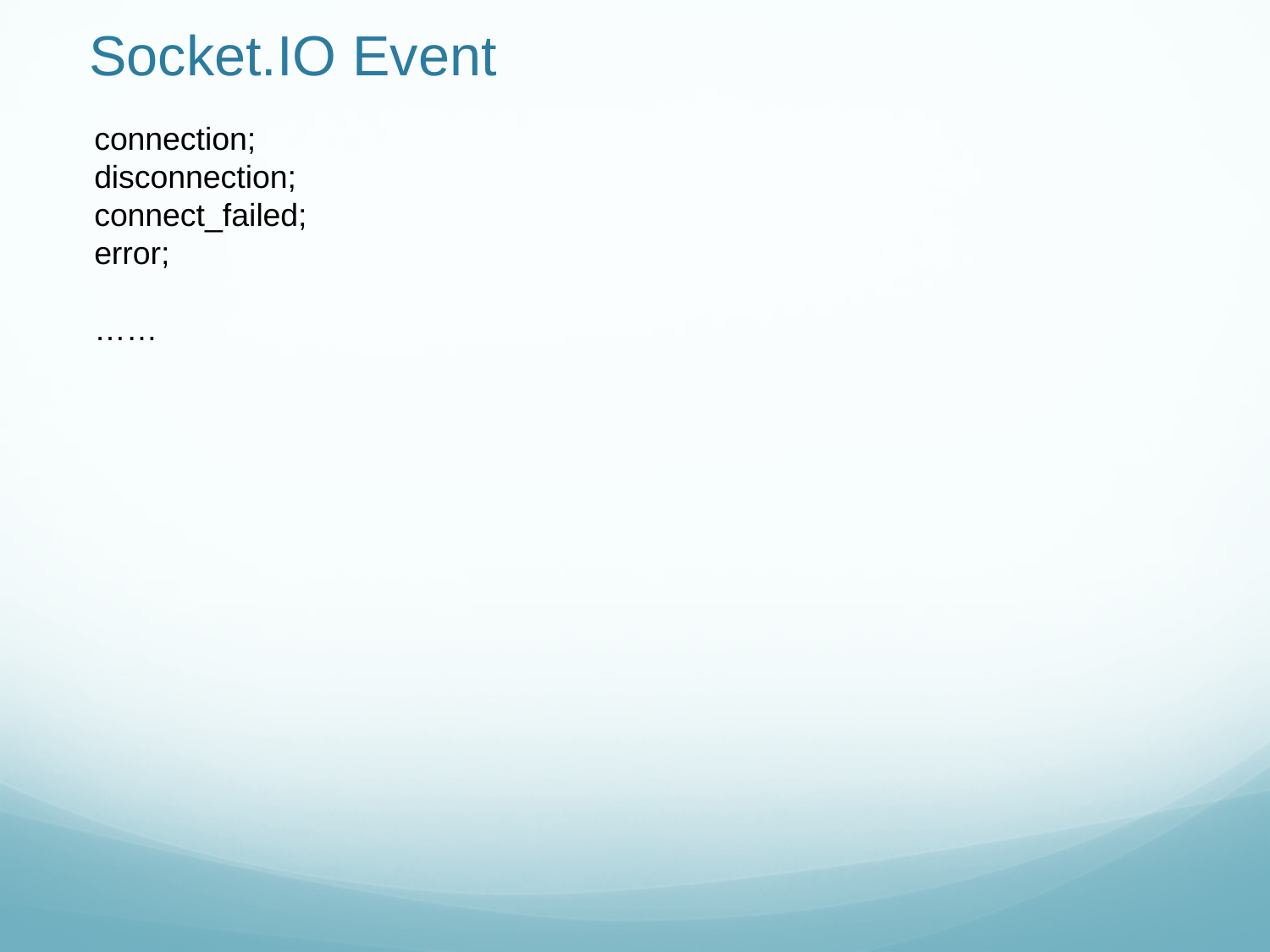

# Socket.IO Event
connection;
disconnection;
connect_failed;
error;

……